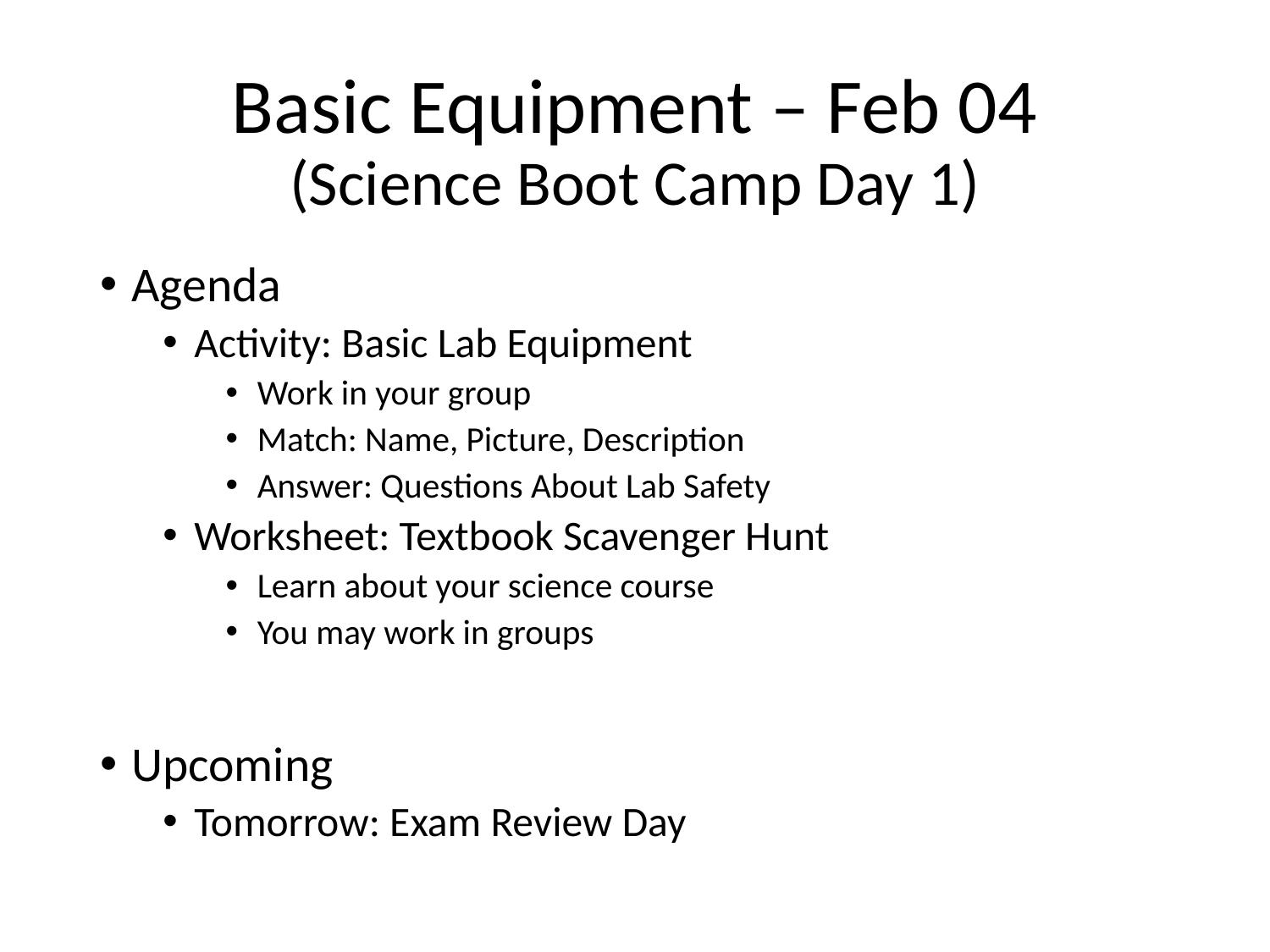

# Basic Equipment – Feb 04 (Science Boot Camp Day 1)
Agenda
Activity: Basic Lab Equipment
Work in your group
Match: Name, Picture, Description
Answer: Questions About Lab Safety
Worksheet: Textbook Scavenger Hunt
Learn about your science course
You may work in groups

Upcoming
Tomorrow: Exam Review Day